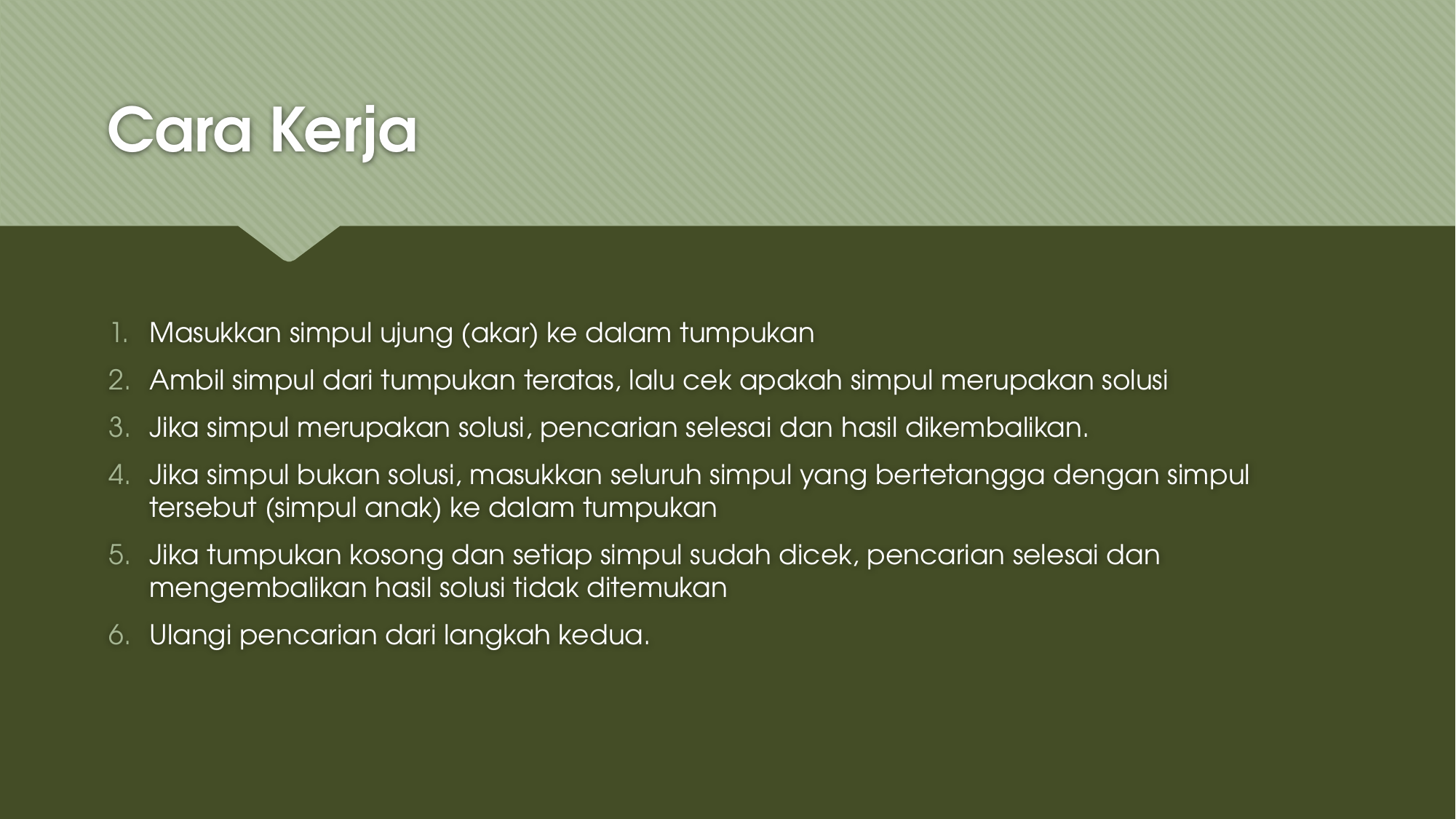

# Cara Kerja
Masukkan simpul ujung (akar) ke dalam tumpukan
Ambil simpul dari tumpukan teratas, lalu cek apakah simpul merupakan solusi
Jika simpul merupakan solusi, pencarian selesai dan hasil dikembalikan.
Jika simpul bukan solusi, masukkan seluruh simpul yang bertetangga dengan simpul tersebut (simpul anak) ke dalam tumpukan
Jika tumpukan kosong dan setiap simpul sudah dicek, pencarian selesai dan mengembalikan hasil solusi tidak ditemukan
Ulangi pencarian dari langkah kedua.